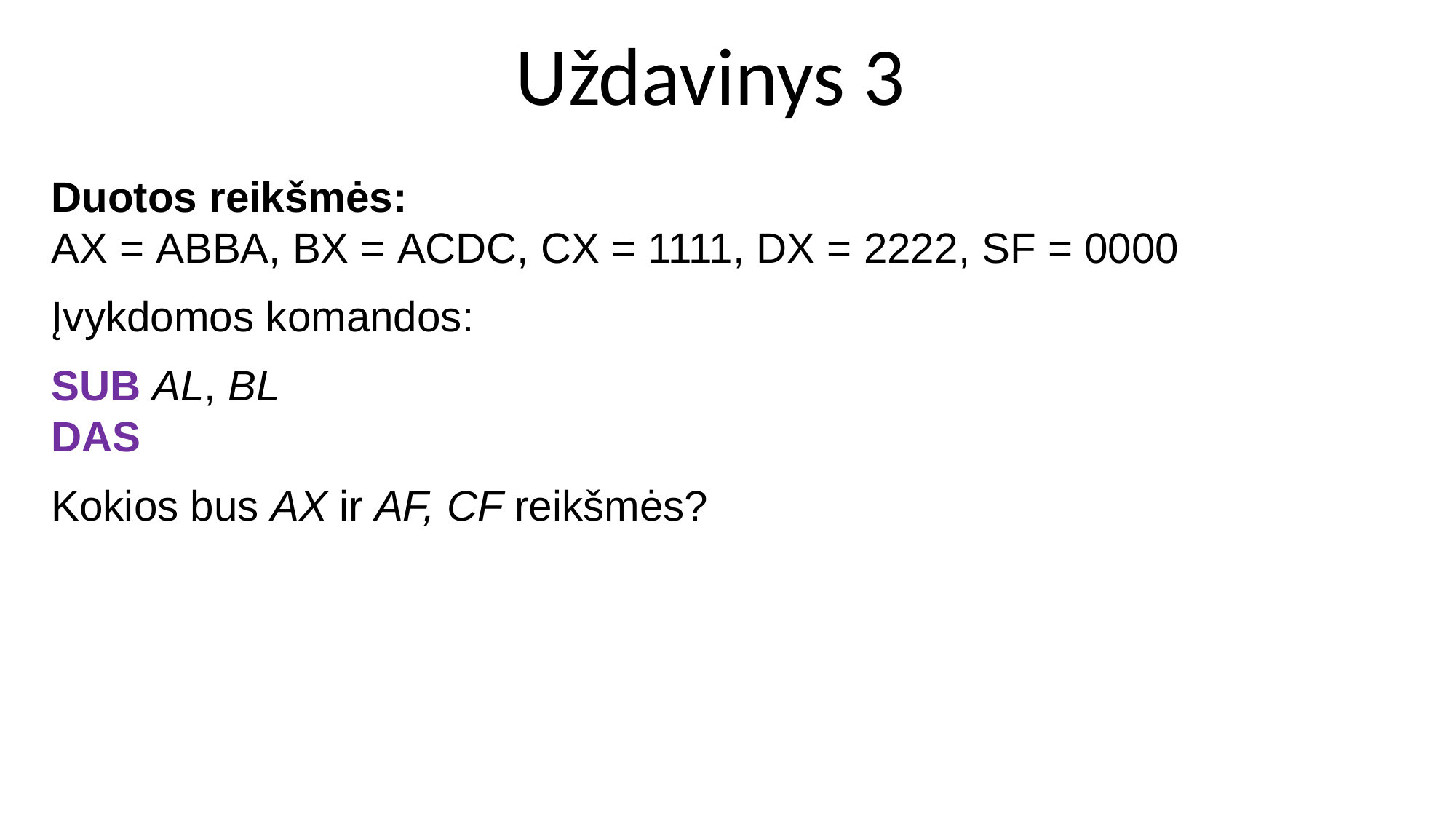

Uždavinys 3
Duotos reikšmės:
AX = ABBA, BX = ACDC, CX = 1111, DX = 2222, SF = 0000
Įvykdomos komandos:
SUB AL, BL
DAS
Kokios bus AX ir AF, CF reikšmės?